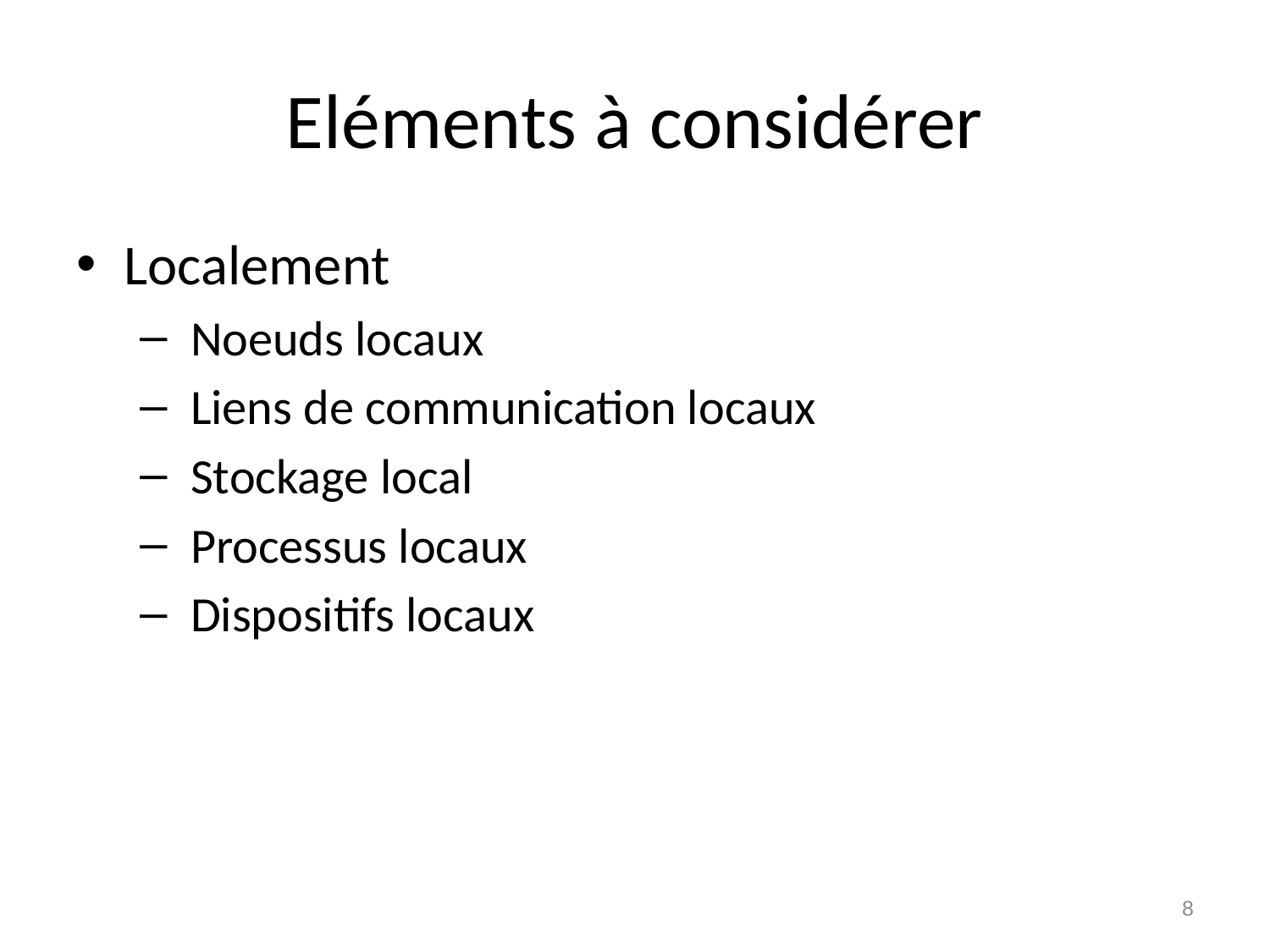

# Eléments à considérer
Localement
 Noeuds locaux
 Liens de communication locaux
 Stockage local
 Processus locaux
 Dispositifs locaux

8